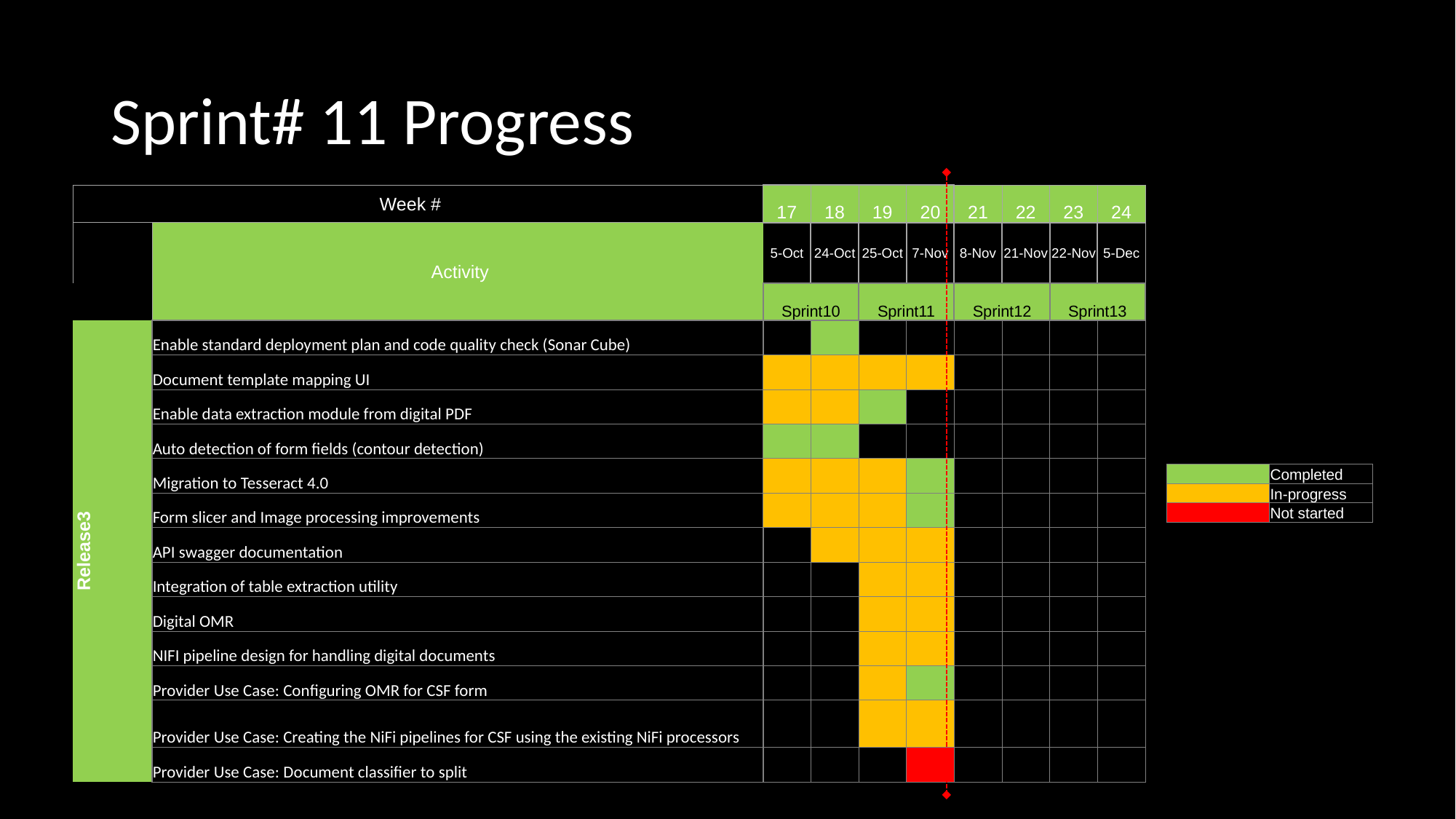

# Sprint# 11 Progress
| Week # |  | 17 | 18 | 19 | 20 | 21 | 22 | 23 | 24 |
| --- | --- | --- | --- | --- | --- | --- | --- | --- | --- |
|  | Activity | 5-Oct | 24-Oct | 25-Oct | 7-Nov | 8-Nov | 21-Nov | 22-Nov | 5-Dec |
|  |  | Sprint10 |  | Sprint11 |  | Sprint12 |  | Sprint13 |  |
| Release3 | Enable standard deployment plan and code quality check (Sonar Cube) |  |  |  |  |  |  |  |  |
|  | Document template mapping UI |  |  |  |  |  |  |  |  |
|  | Enable data extraction module from digital PDF |  |  |  | c | c |  |  |  |
|  | Auto detection of form fields (contour detection) |  |  |  |  |  |  |  |  |
|  | Migration to Tesseract 4.0 |  |  |  |  |  |  |  |  |
|  | Form slicer and Image processing improvements |  |  |  |  |  |  |  |  |
|  | API swagger documentation |  |  |  |  |  |  |  |  |
|  | Integration of table extraction utility |  |  |  |  |  |  |  |  |
|  | Digital OMR |  |  |  |  |  |  |  |  |
|  | NIFI pipeline design for handling digital documents |  |  |  |  |  |  |  |  |
|  | Provider Use Case: Configuring OMR for CSF form |  |  |  |  |  |  |  |  |
|  | Provider Use Case: Creating the NiFi pipelines for CSF using the existing NiFi processors |  |  |  |  |  |  |  |  |
|  | Provider Use Case: Document classifier to split |  |  |  |  |  |  |  |  |
|  | Completed |
| --- | --- |
|  | In-progress |
|  | Not started |